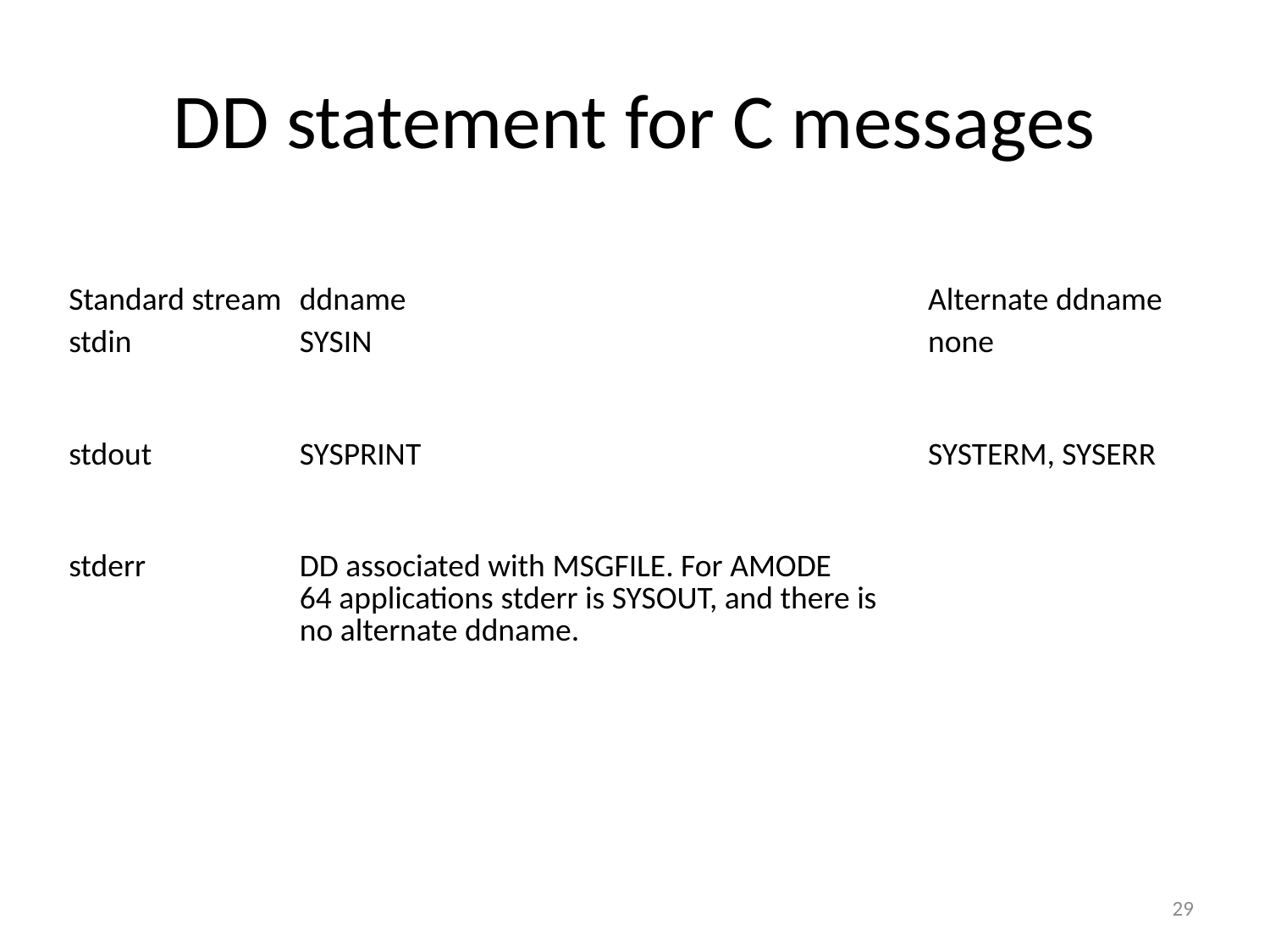

# DD statement for C messages
| Standard stream | ddname | Alternate ddname |
| --- | --- | --- |
| stdin | SYSIN | none |
| stdout | SYSPRINT | SYSTERM, SYSERR |
| stderr | DD associated with MSGFILE. For AMODE 64 applications stderr is SYSOUT, and there is no alternate ddname. |  |
29